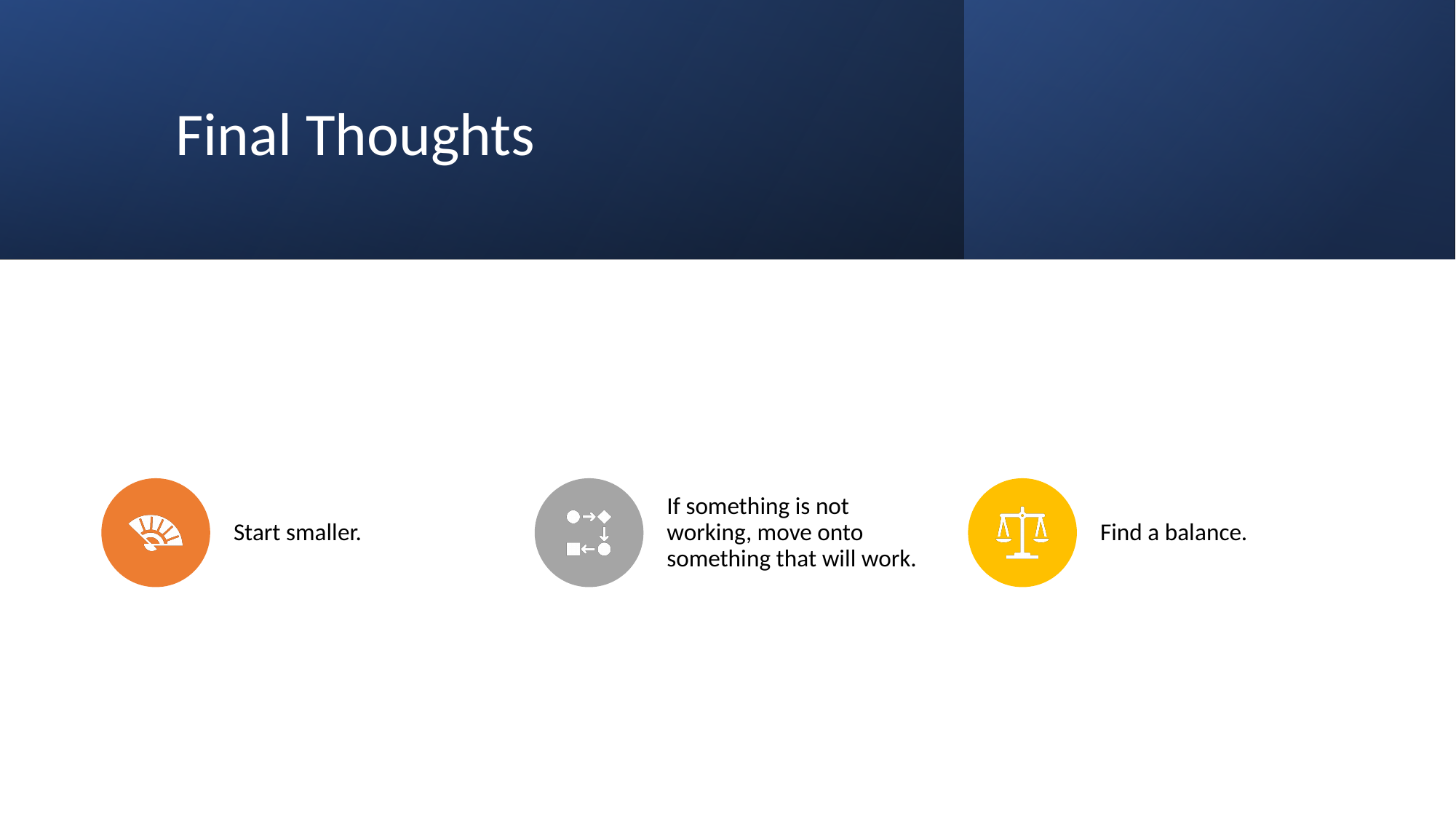

# Final Thoughts
Start smaller.
If something is not working, move onto something that will work.
Find a balance.